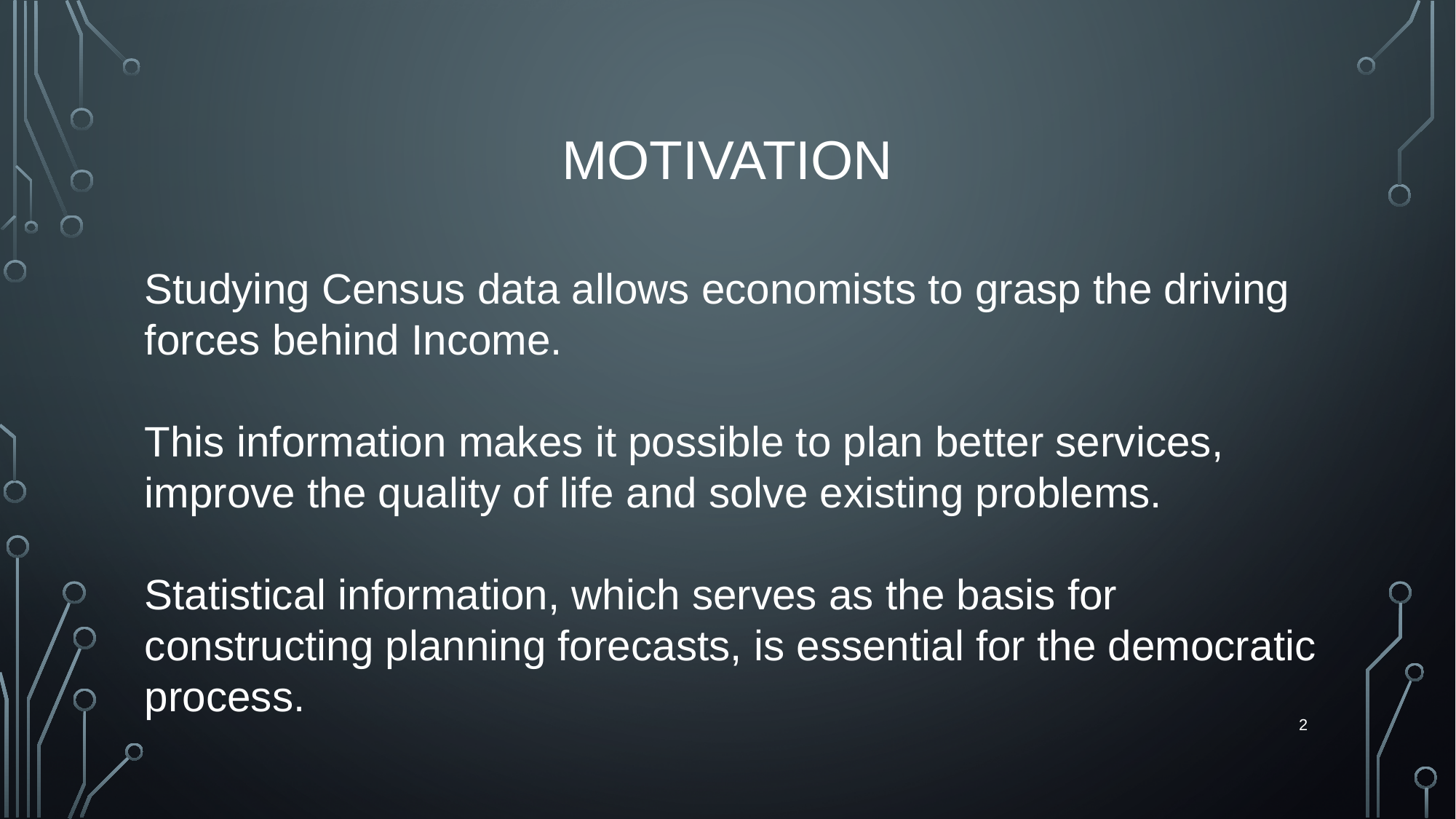

# Motivation
Studying Census data allows economists to grasp the driving forces behind Income.
This information makes it possible to plan better services, improve the quality of life and solve existing problems.

Statistical information, which serves as the basis for constructing planning forecasts, is essential for the democratic process.

2